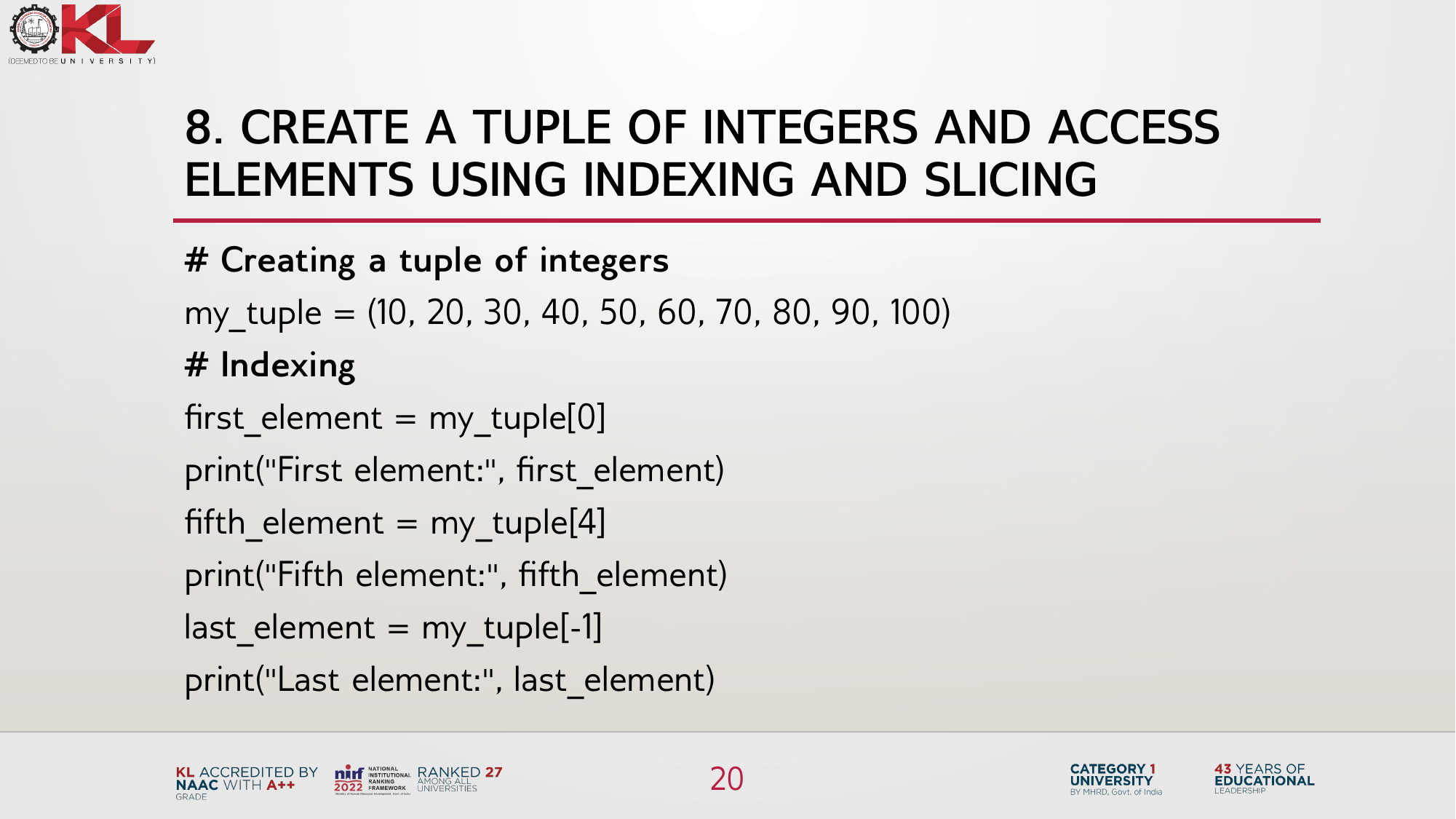

# 8. Create a tuple of integers and Access elements using indexing and slicing
# Creating a tuple of integers
my_tuple = (10, 20, 30, 40, 50, 60, 70, 80, 90, 100)
# Indexing
first_element = my_tuple[0]
print("First element:", first_element)
fifth_element = my_tuple[4]
print("Fifth element:", fifth_element)
last_element = my_tuple[-1]
print("Last element:", last_element)

20